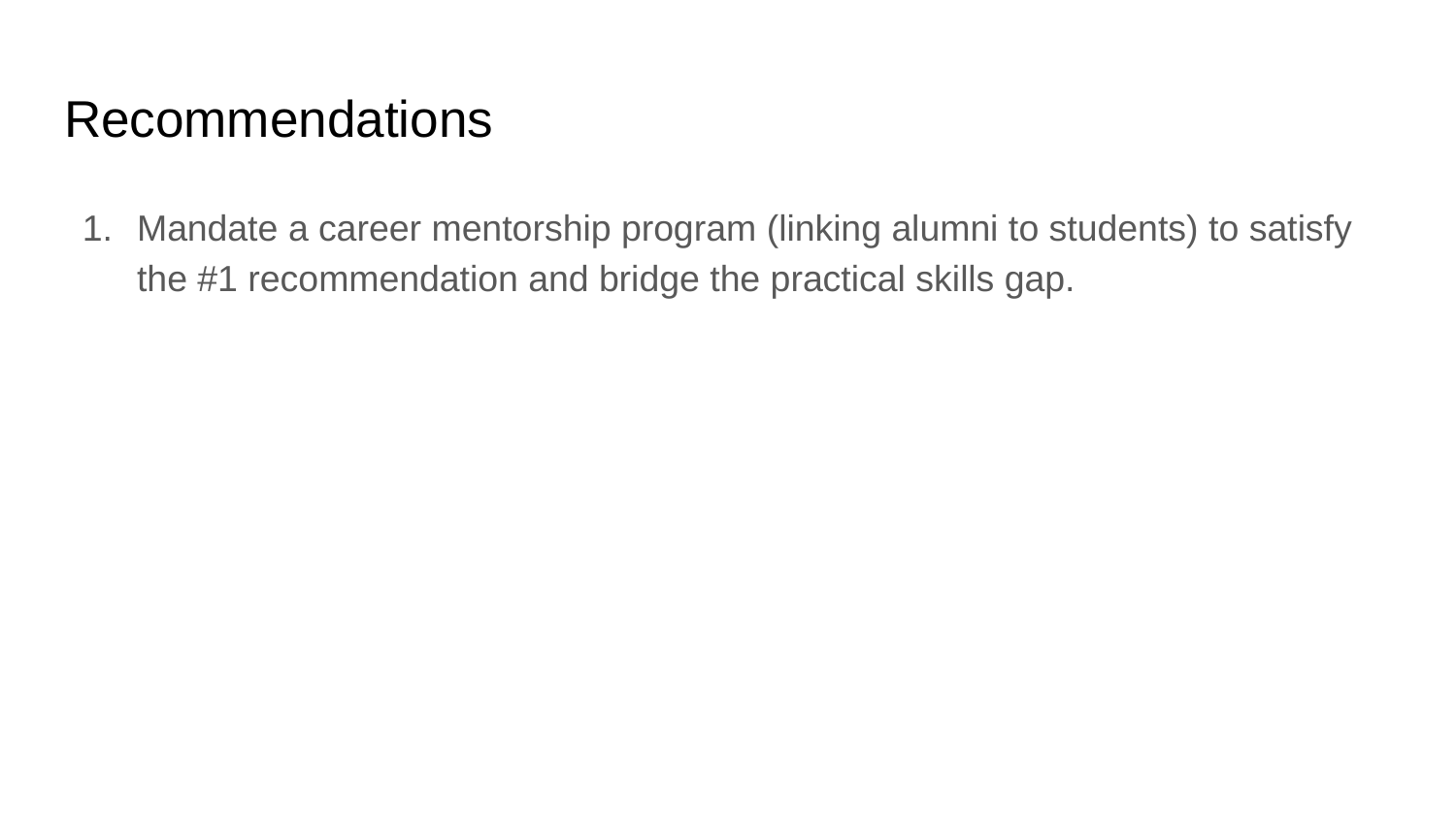

# Recommendations
Mandate a career mentorship program (linking alumni to students) to satisfy the #1 recommendation and bridge the practical skills gap.